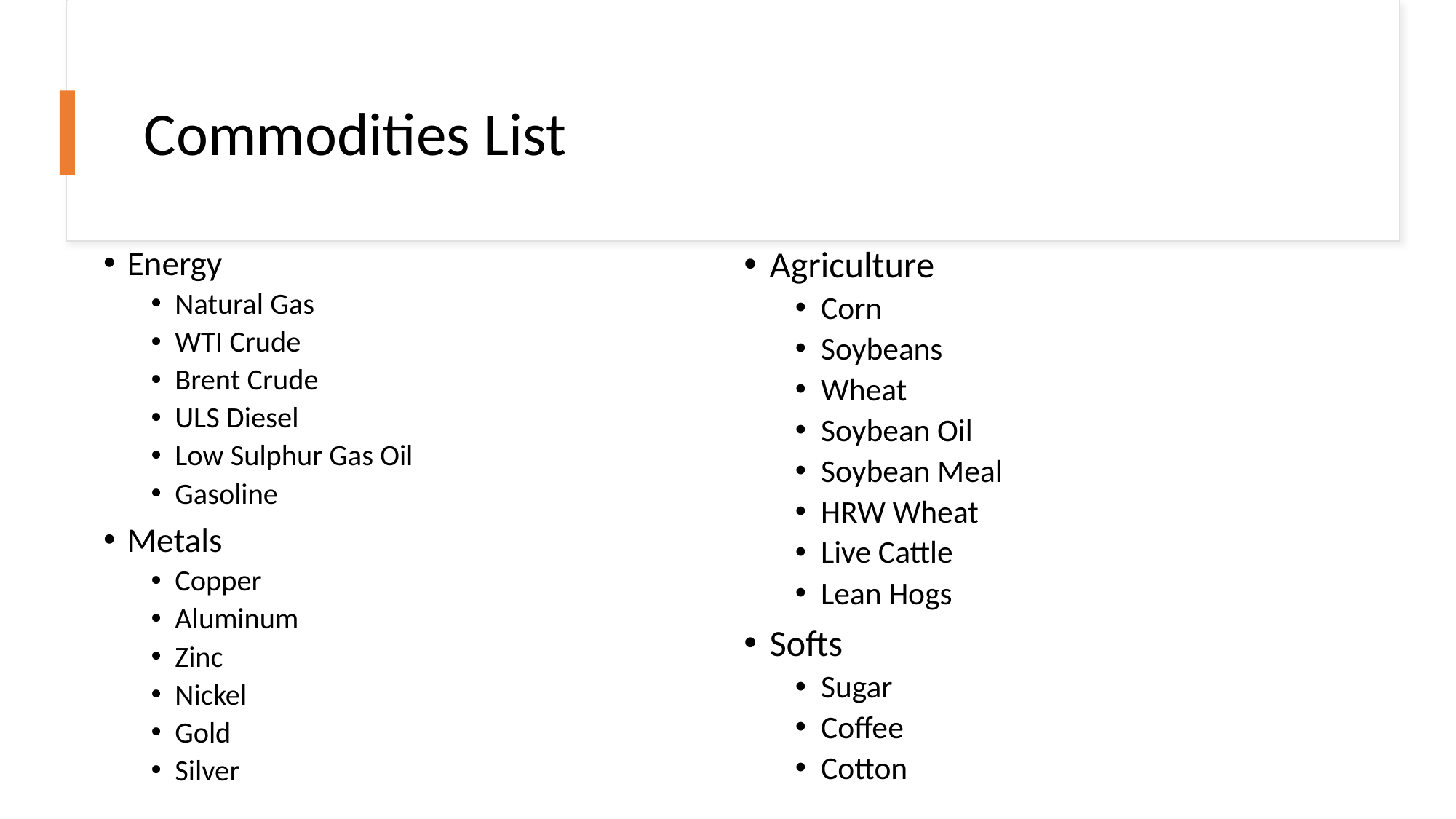

# Commodities List

Agriculture
Corn
Soybeans
Wheat
Soybean Oil
Soybean Meal
HRW Wheat
Live Cattle
Lean Hogs
Softs
Sugar
Coffee
Cotton

Energy
Natural Gas
WTI Crude
Brent Crude
ULS Diesel
Low Sulphur Gas Oil
Gasoline
Metals
Copper
Aluminum
Zinc
Nickel
Gold
Silver